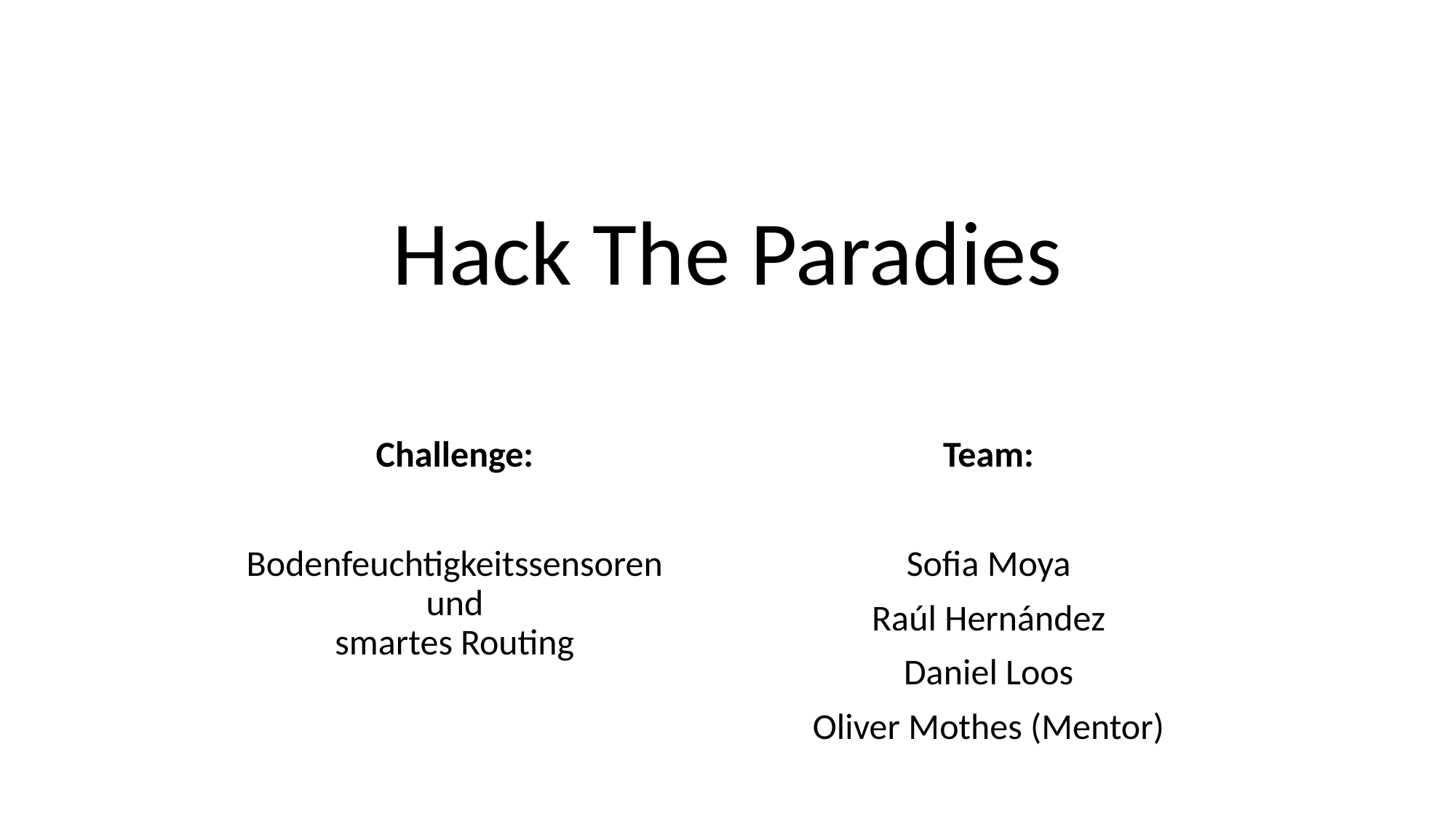

# Hack The Paradies
Challenge:

Bodenfeuchtigkeitssensoren
und
smartes Routing
Team:

Sofia Moya
Raúl Hernández
Daniel Loos
Oliver Mothes (Mentor)